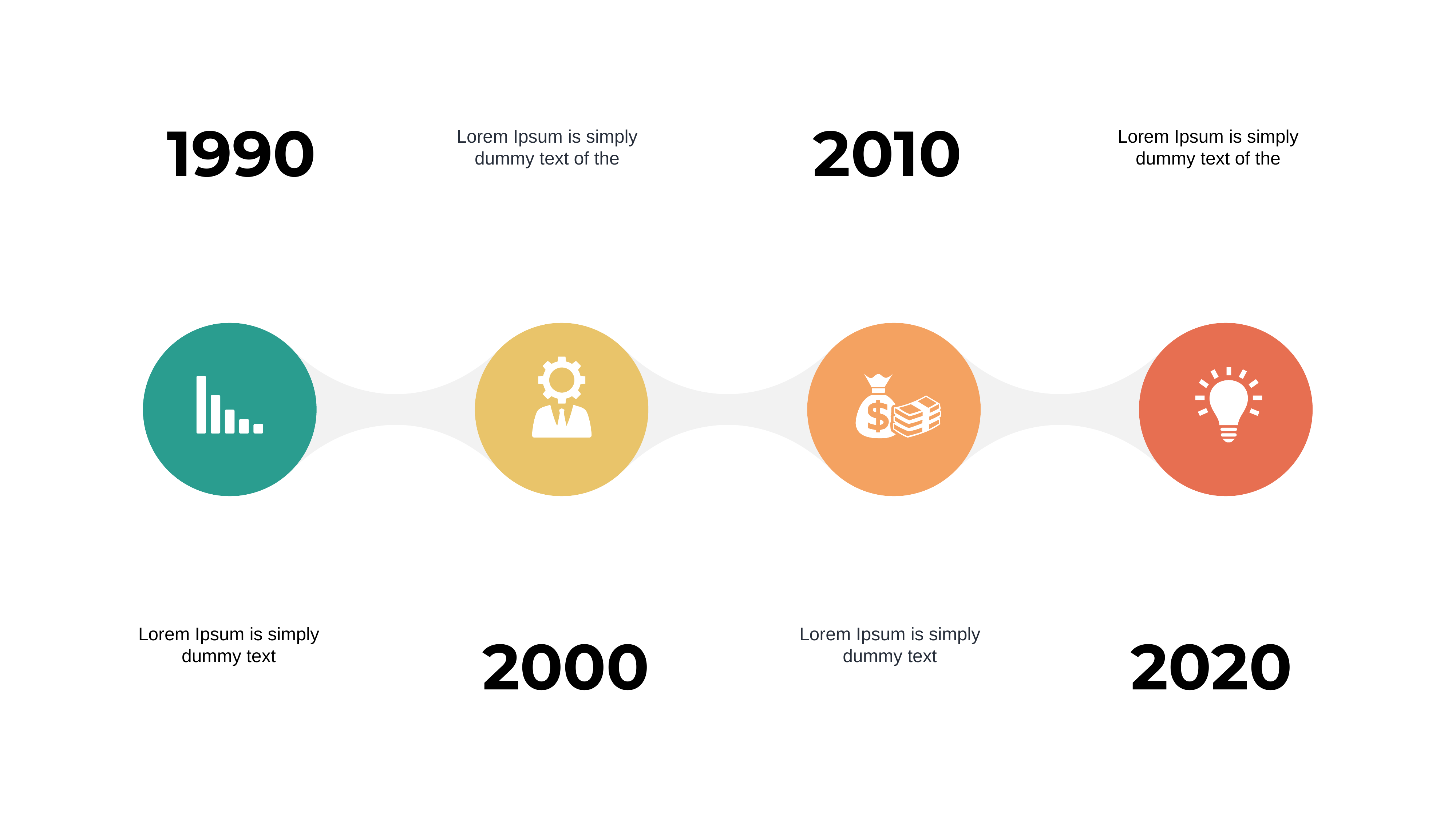

1990
2010
Lorem Ipsum is simply dummy text of the
Lorem Ipsum is simply dummy text of the

Lorem Ipsum is simply dummy text
Lorem Ipsum is simply dummy text
2000
2020